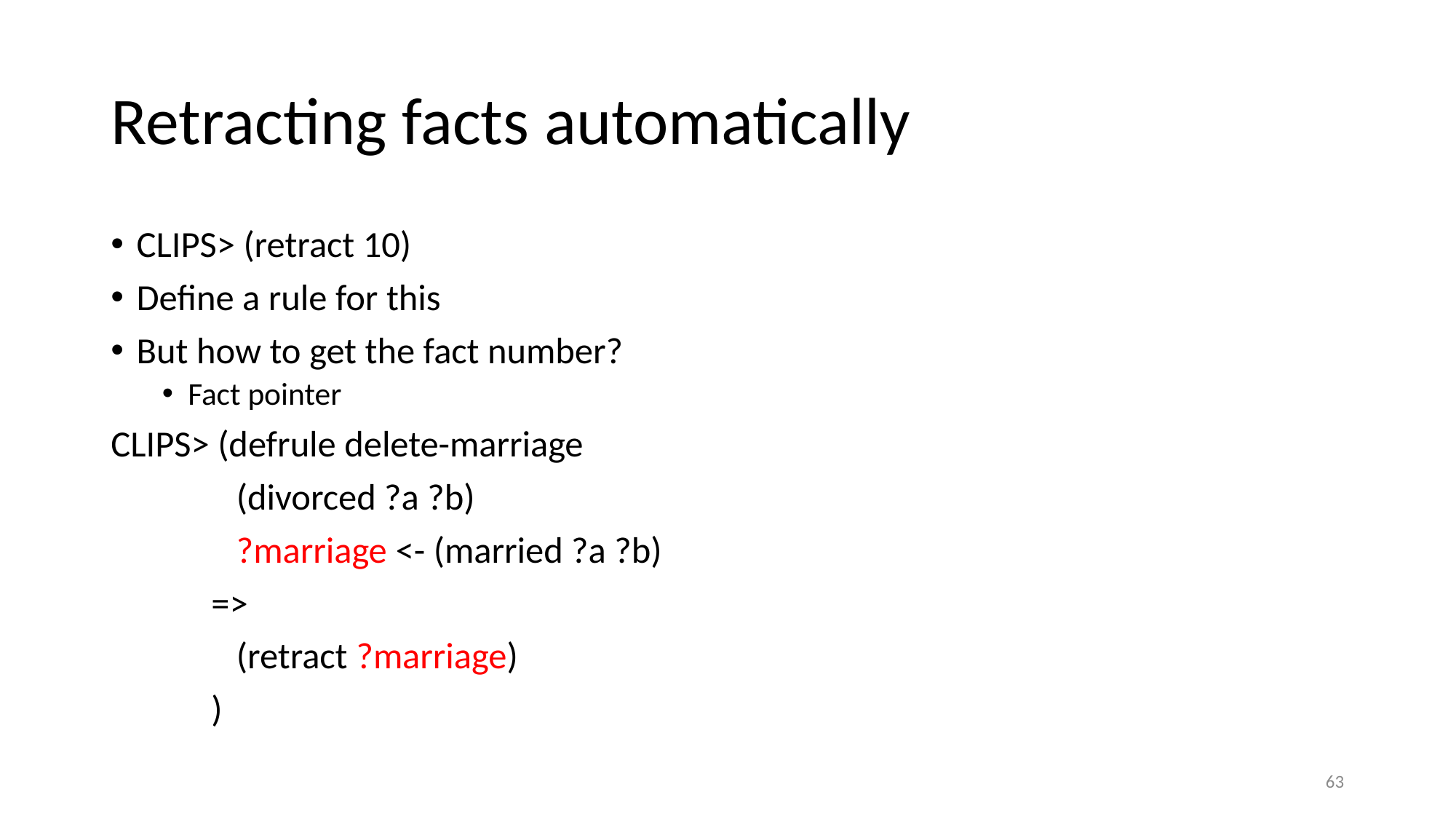

# Retracting facts automatically
CLIPS> (retract 10)
Define a rule for this
But how to get the fact number?
Fact pointer
CLIPS> (defrule delete-marriage
               (divorced ?a ?b)
               ?marriage <- (married ?a ?b)
            =>
               (retract ?marriage)
            )
63